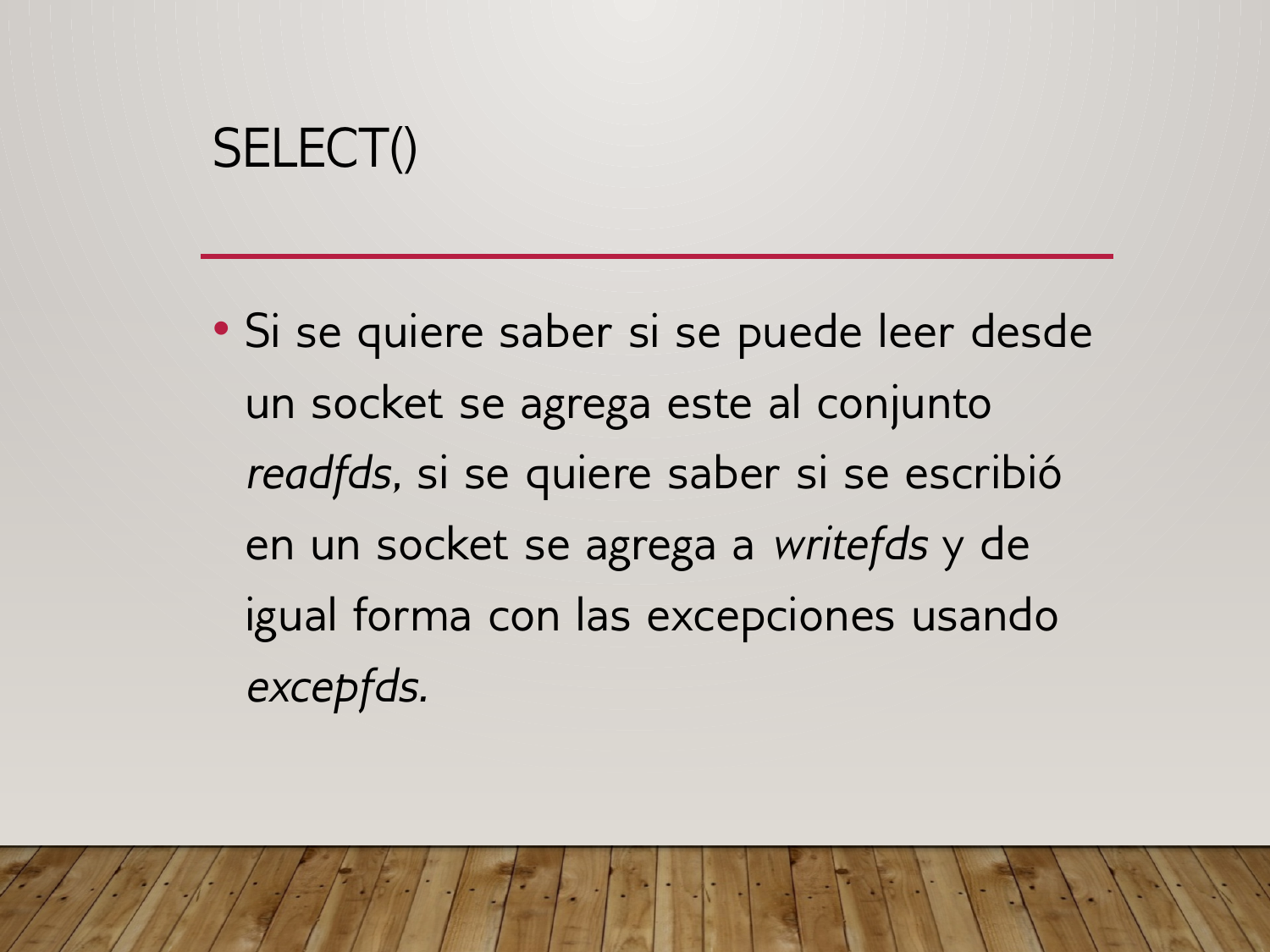

# select()
Si se quiere saber si se puede leer desde un socket se agrega este al conjunto readfds, si se quiere saber si se escribió en un socket se agrega a writefds y de igual forma con las excepciones usando excepfds.